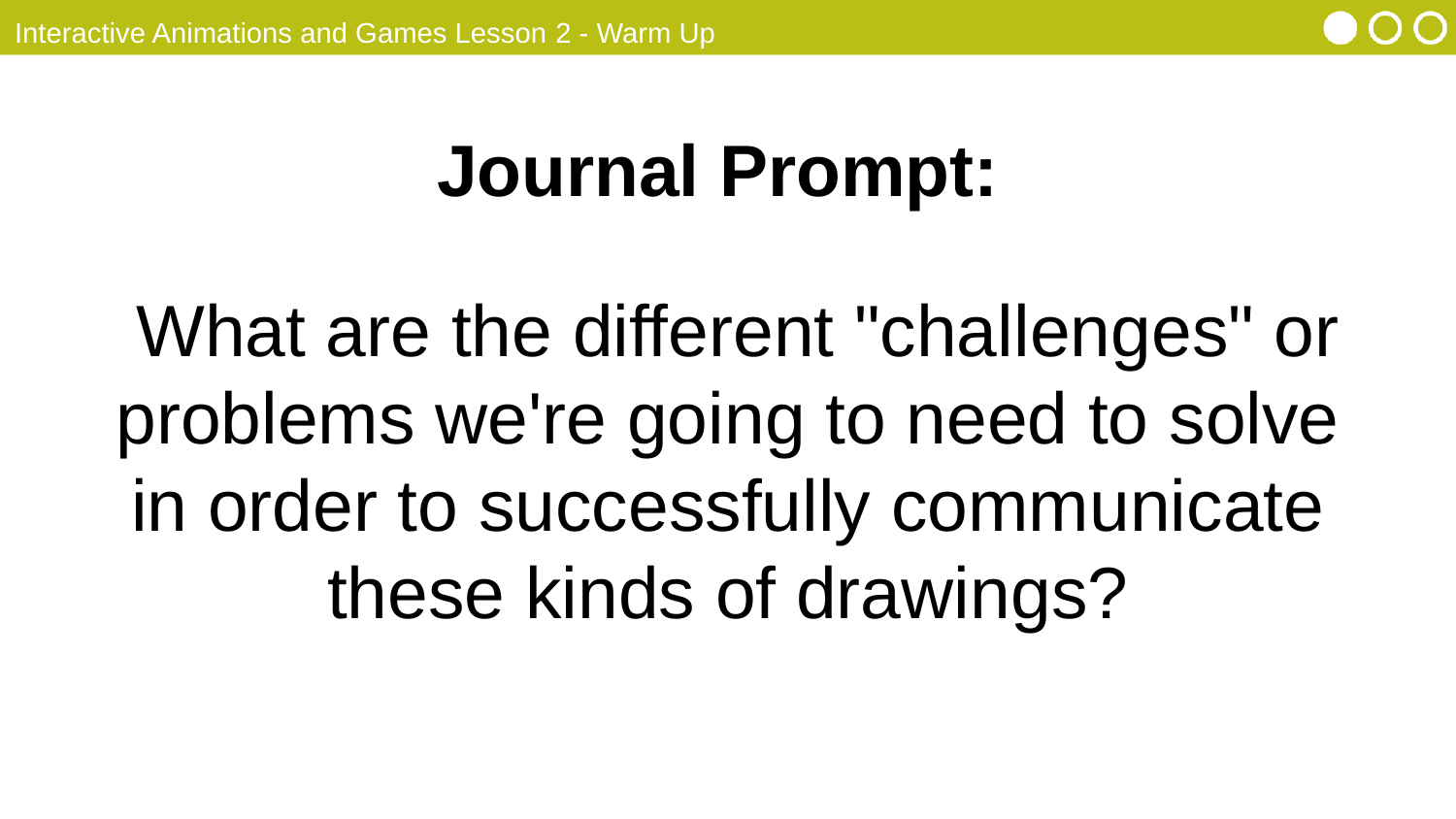

Interactive Animations and Games Lesson 2 - Warm Up
Journal Prompt:

 What are the different "challenges" or problems we're going to need to solve in order to successfully communicate these kinds of drawings?